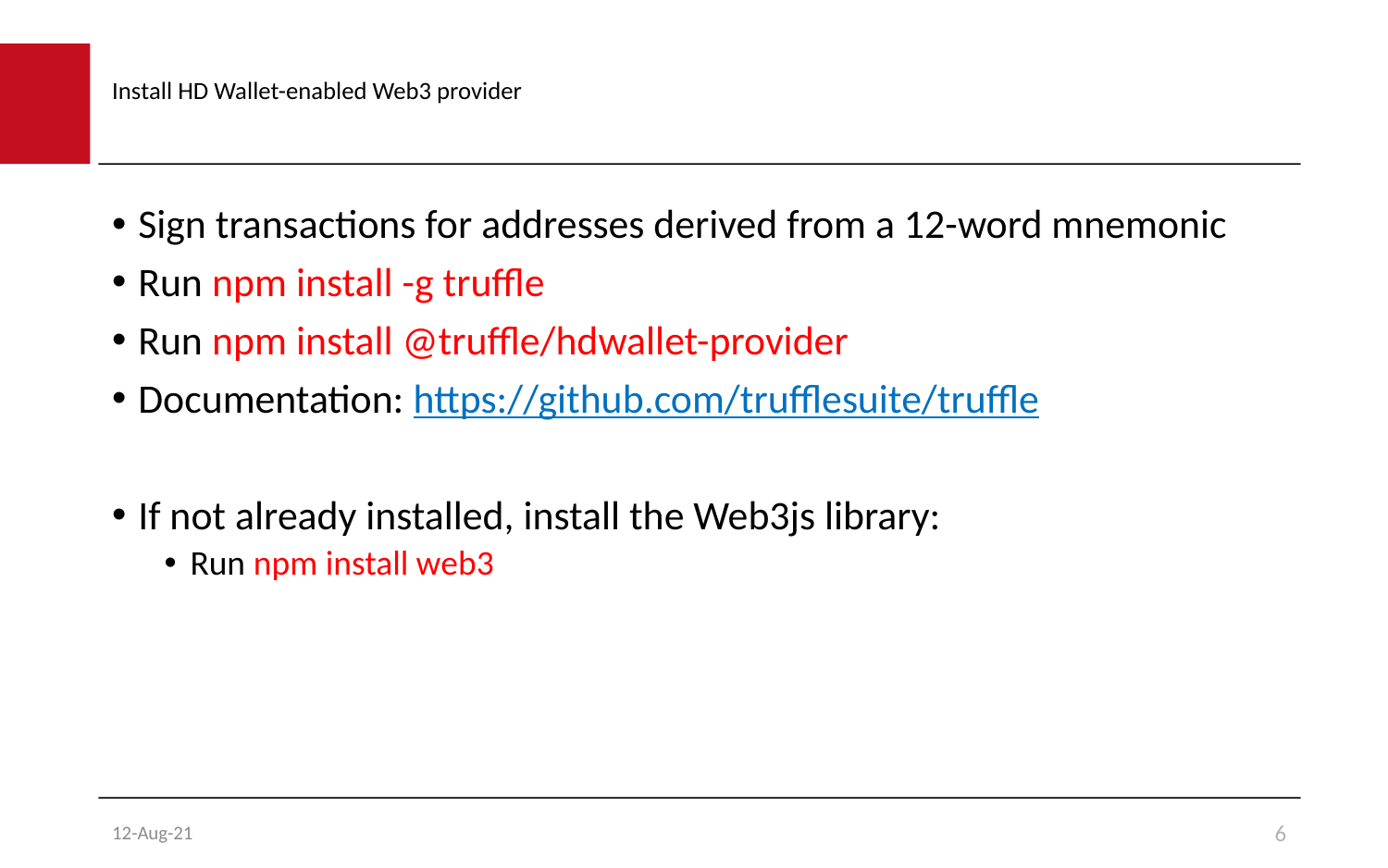

# Install HD Wallet-enabled Web3 provider
Sign transactions for addresses derived from a 12-word mnemonic
Run npm install -g truffle
Run npm install @truffle/hdwallet-provider
Documentation: https://github.com/trufflesuite/truffle

If not already installed, install the Web3js library:
Run npm install web3

12-Aug-21
6